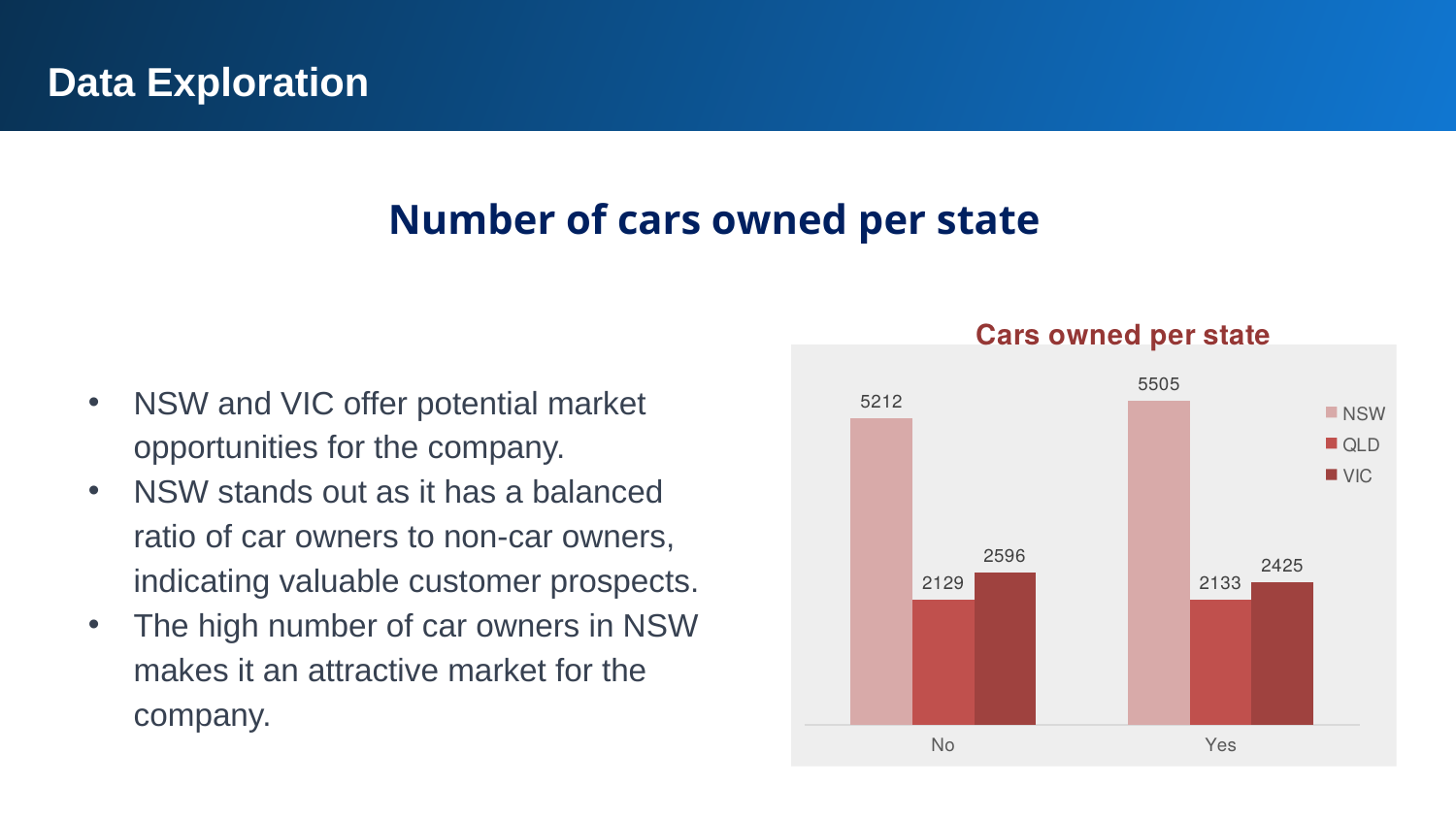

Data Exploration
Number of cars owned per state

### Chart: Cars owned per state

| Category | NSW | QLD | VIC |
|---|---|---|---|
| No | 5212.0 | 2129.0 | 2596.0 |
| Yes | 5505.0 | 2133.0 | 2425.0 |
NSW and VIC offer potential market opportunities for the company.
NSW stands out as it has a balanced ratio of car owners to non-car owners, indicating valuable customer prospects.
The high number of car owners in NSW makes it an attractive market for the company.